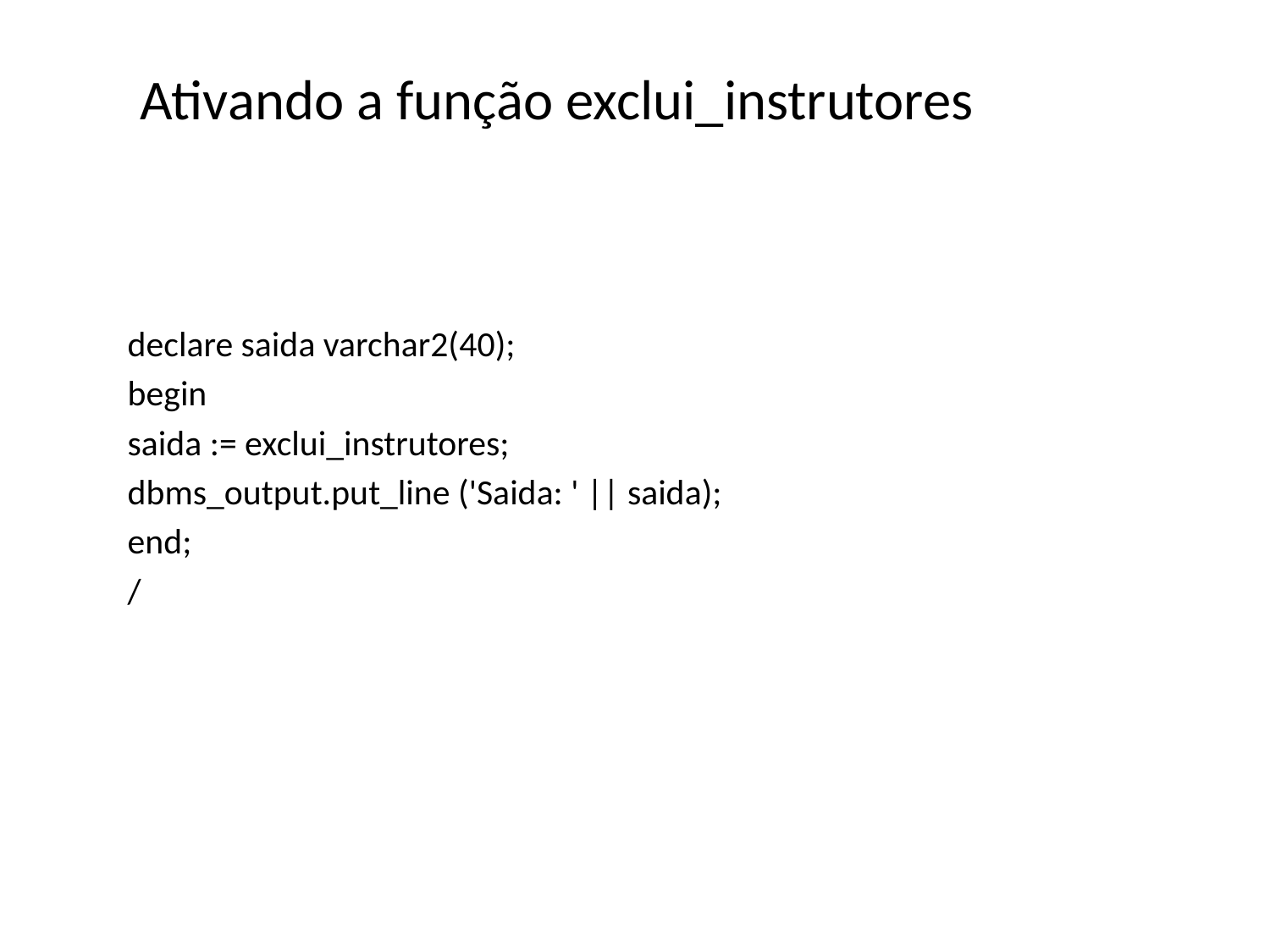

# Ativando a função exclui_instrutores

declare saida varchar2(40);
begin
saida := exclui_instrutores;
dbms_output.put_line ('Saida: ' || saida);
end;
/